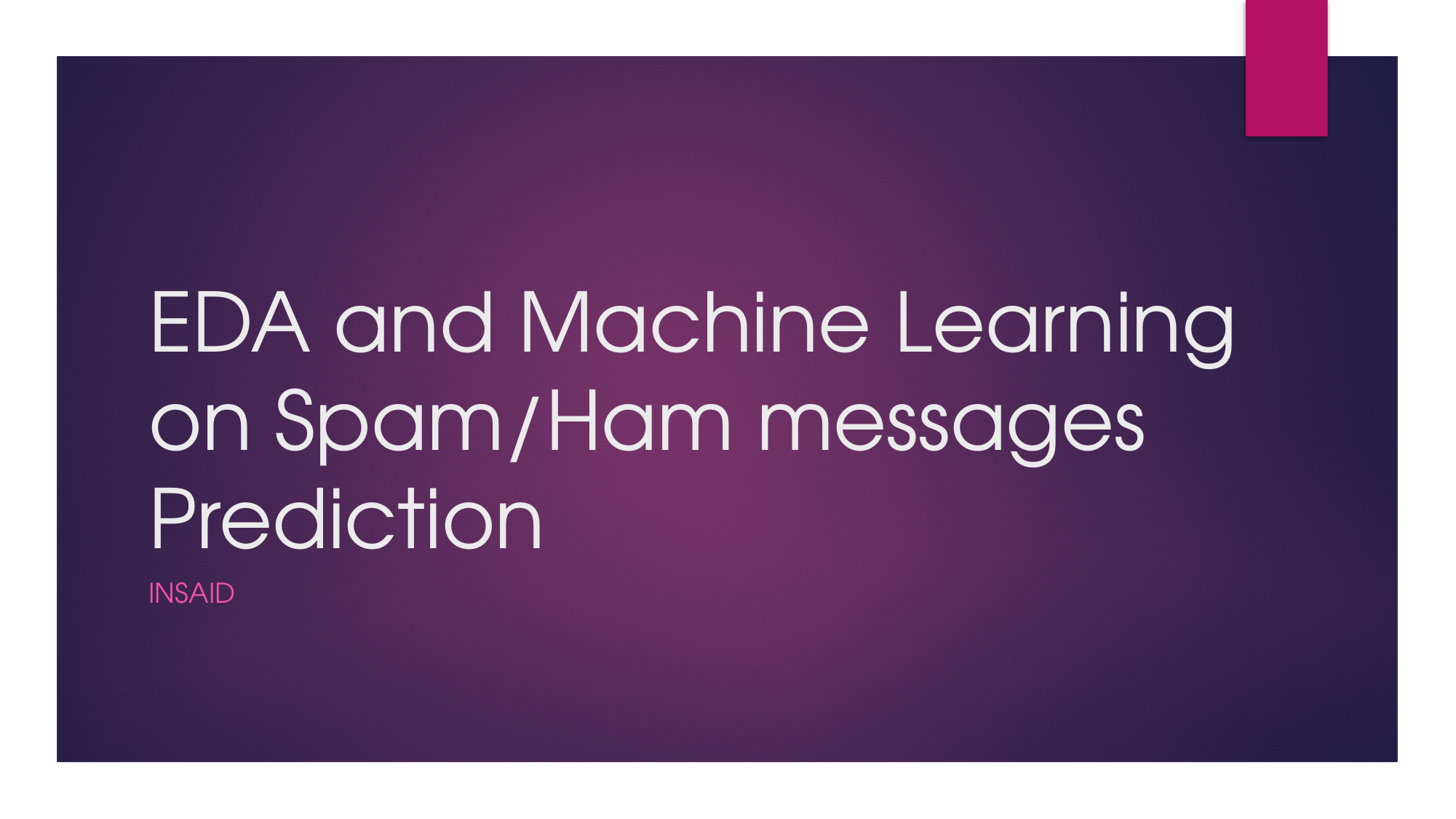

# EDA and Machine Learning on Spam/Ham messages Prediction
INSAID